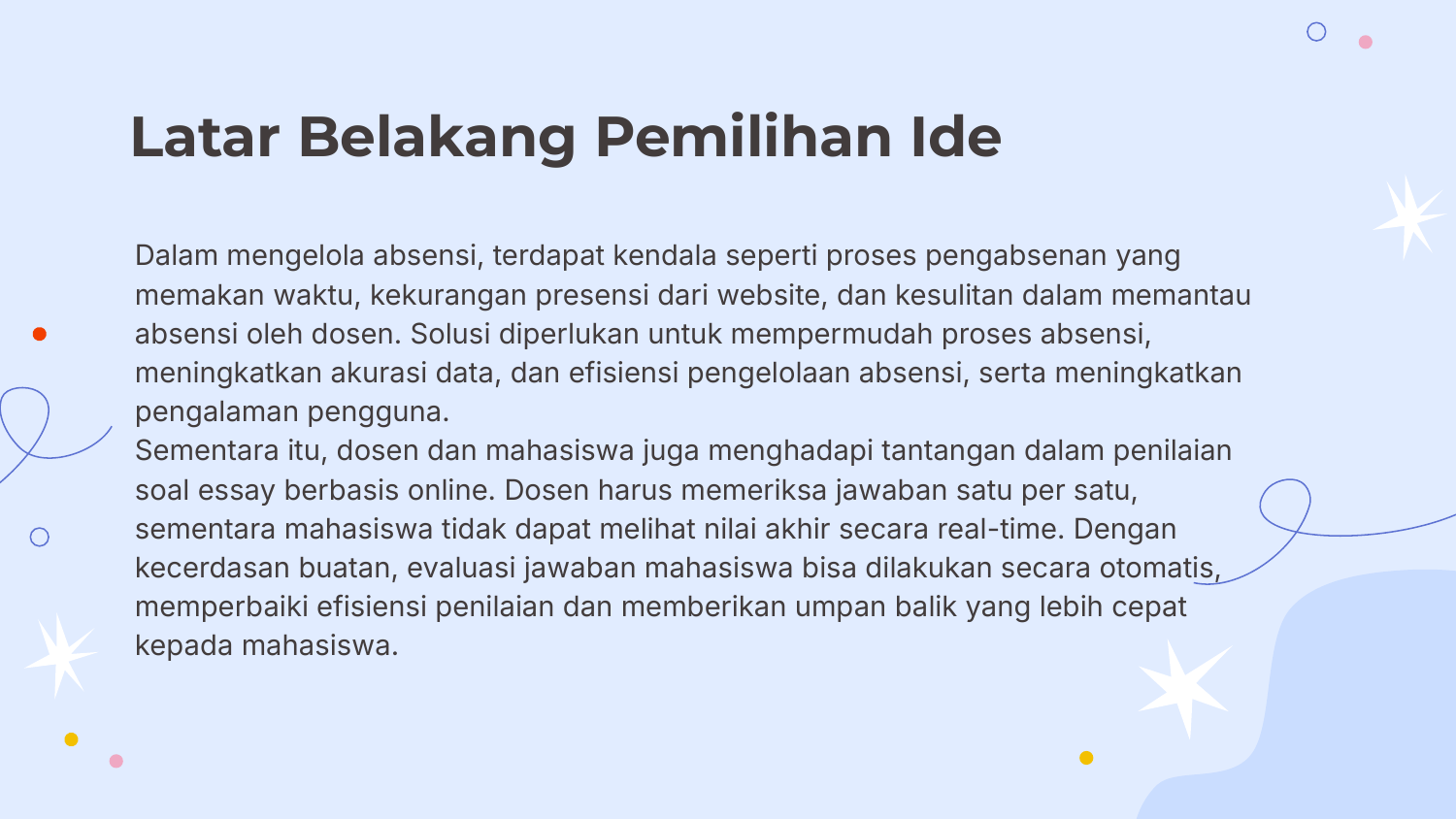

# Latar Belakang Pemilihan Ide
Dalam mengelola absensi, terdapat kendala seperti proses pengabsenan yang memakan waktu, kekurangan presensi dari website, dan kesulitan dalam memantau absensi oleh dosen. Solusi diperlukan untuk mempermudah proses absensi, meningkatkan akurasi data, dan efisiensi pengelolaan absensi, serta meningkatkan pengalaman pengguna.
Sementara itu, dosen dan mahasiswa juga menghadapi tantangan dalam penilaian soal essay berbasis online. Dosen harus memeriksa jawaban satu per satu, sementara mahasiswa tidak dapat melihat nilai akhir secara real-time. Dengan kecerdasan buatan, evaluasi jawaban mahasiswa bisa dilakukan secara otomatis, memperbaiki efisiensi penilaian dan memberikan umpan balik yang lebih cepat kepada mahasiswa.